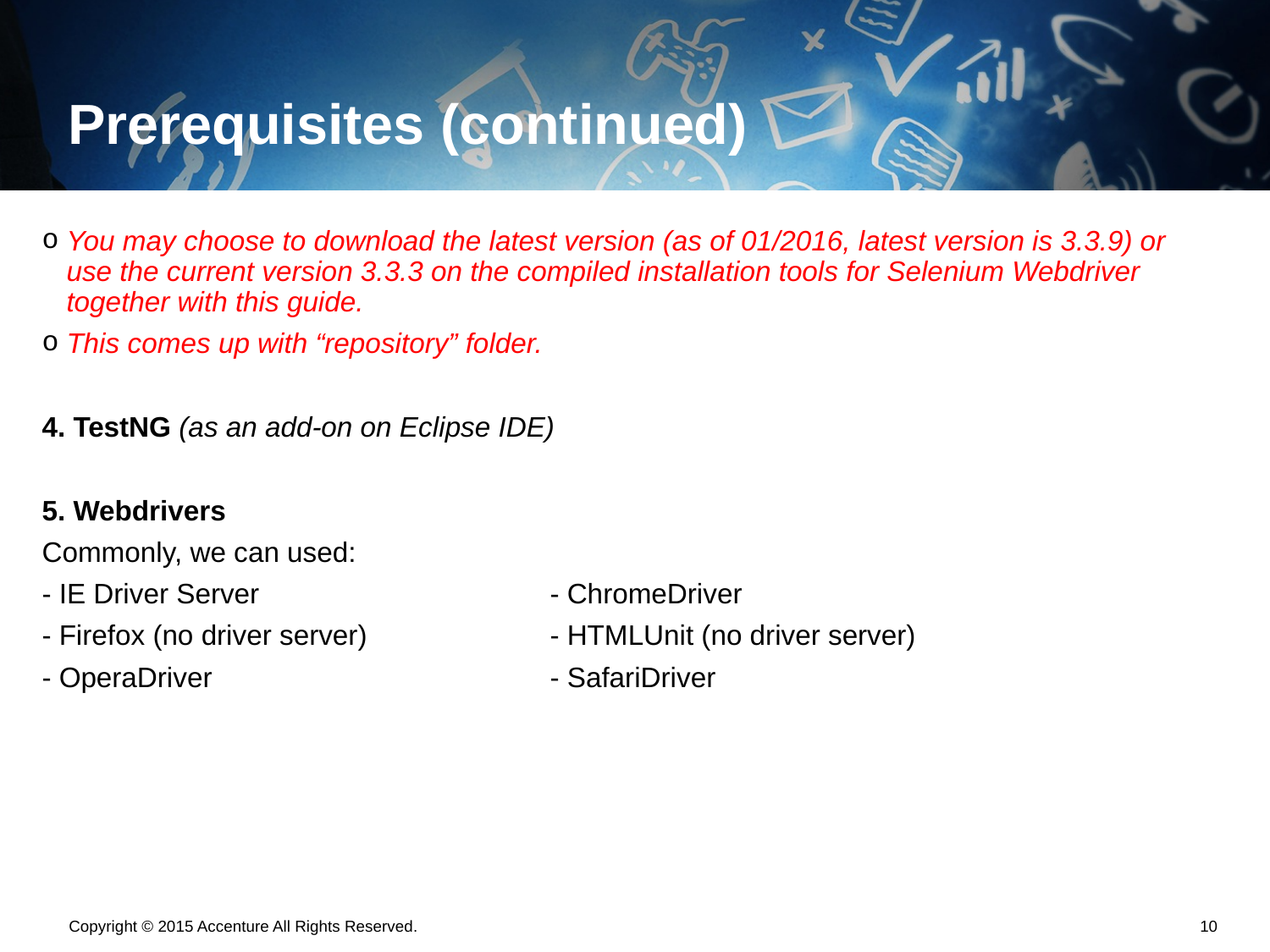

# Prerequisites (continued)
You may choose to download the latest version (as of 01/2016, latest version is 3.3.9) or use the current version 3.3.3 on the compiled installation tools for Selenium Webdriver together with this guide.
This comes up with “repository” folder.

4. TestNG (as an add-on on Eclipse IDE)

5. Webdrivers
Commonly, we can used:
- IE Driver Server 			- ChromeDriver
- Firefox (no driver server)		- HTMLUnit (no driver server)
- OperaDriver 			- SafariDriver

Copyright © 2015 Accenture All Rights Reserved.
10